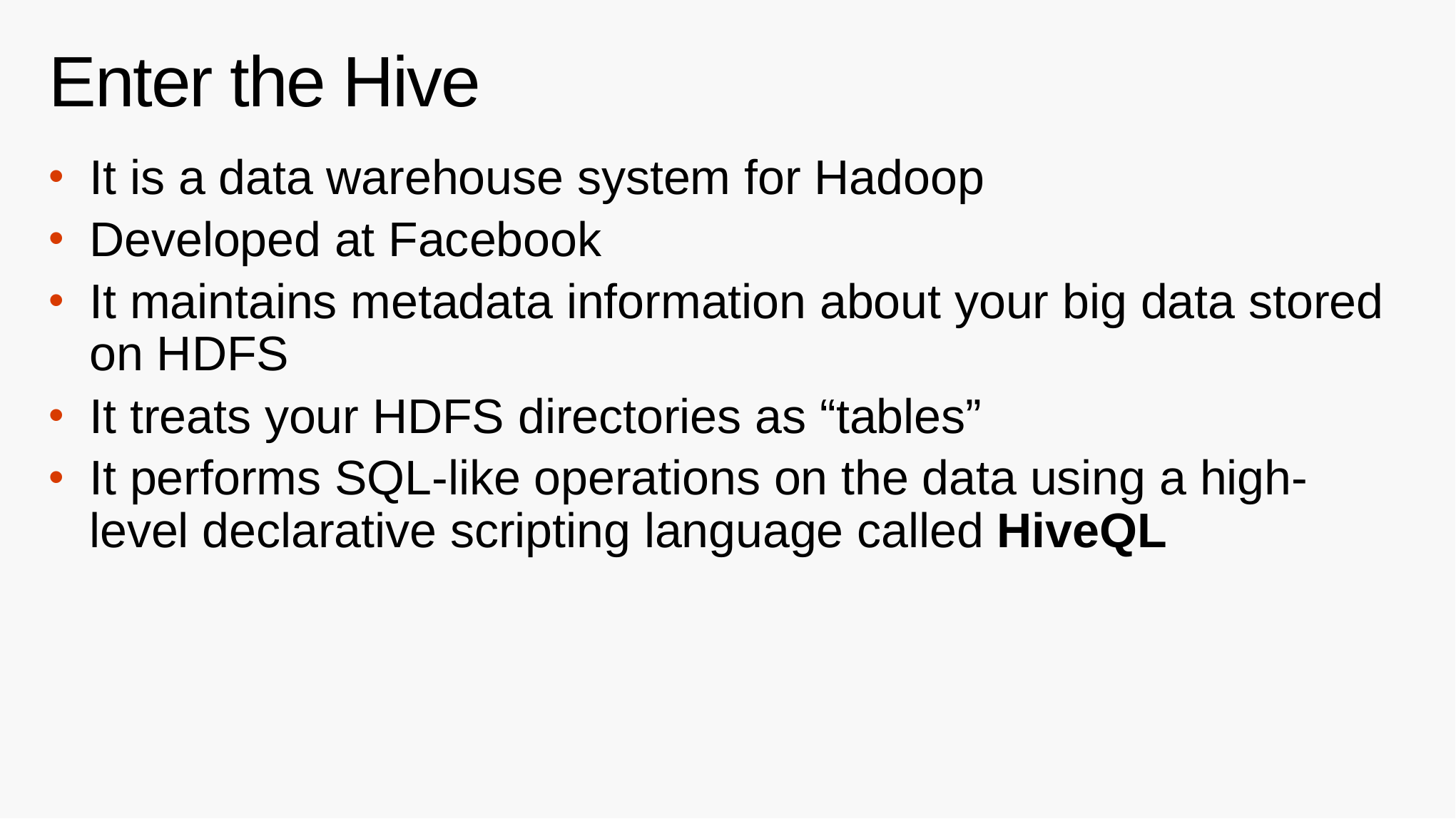

# Enter the Hive
It is a data warehouse system for Hadoop
Developed at Facebook
It maintains metadata information about your big data stored on HDFS
It treats your HDFS directories as “tables”
It performs SQL-like operations on the data using a high-level declarative scripting language called HiveQL